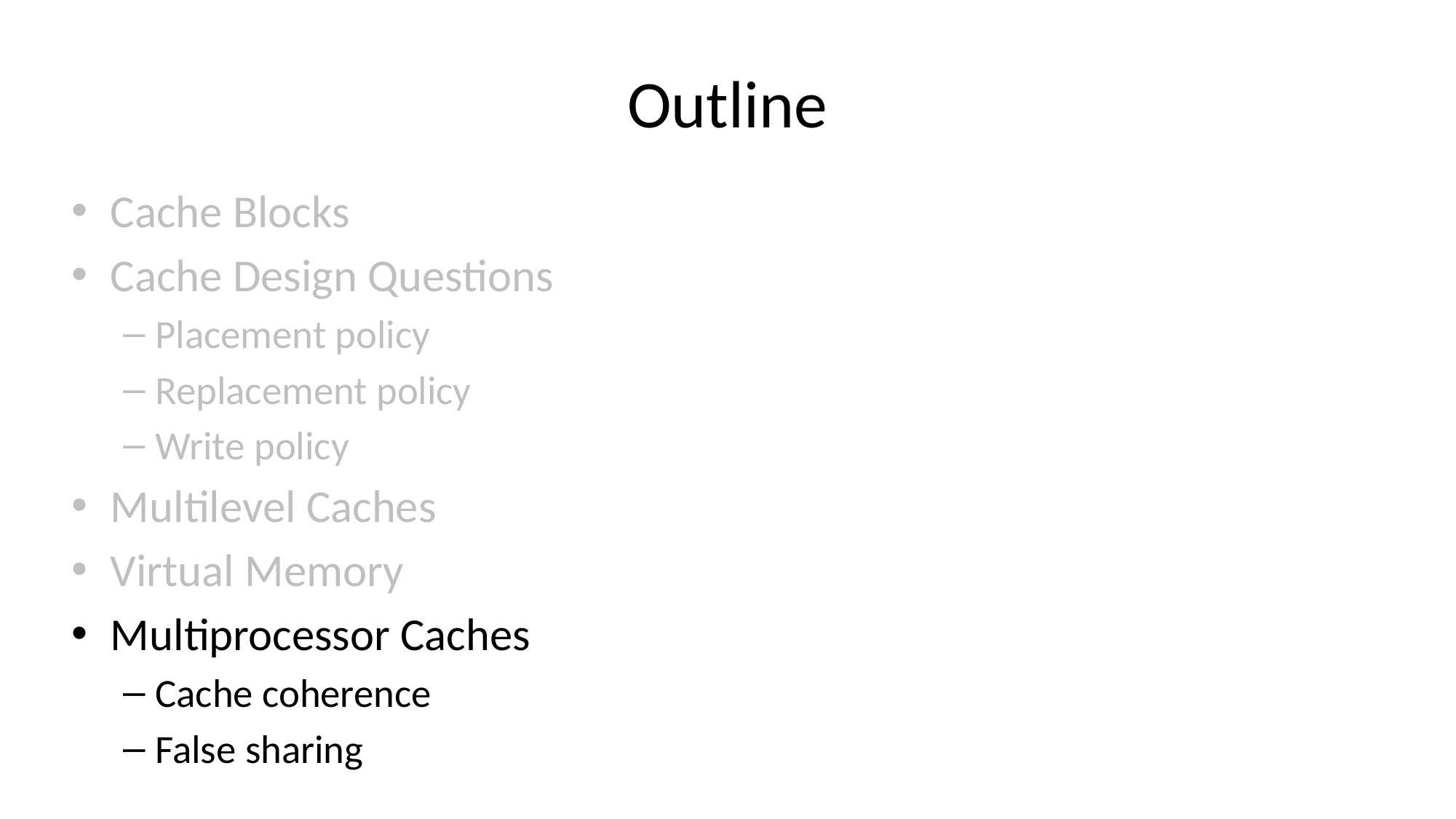

# Outline
Cache Blocks
Cache Design Questions
Placement policy
Replacement policy
Write policy
Multilevel Caches
Virtual Memory
Multiprocessor Caches
Cache coherence
False sharing